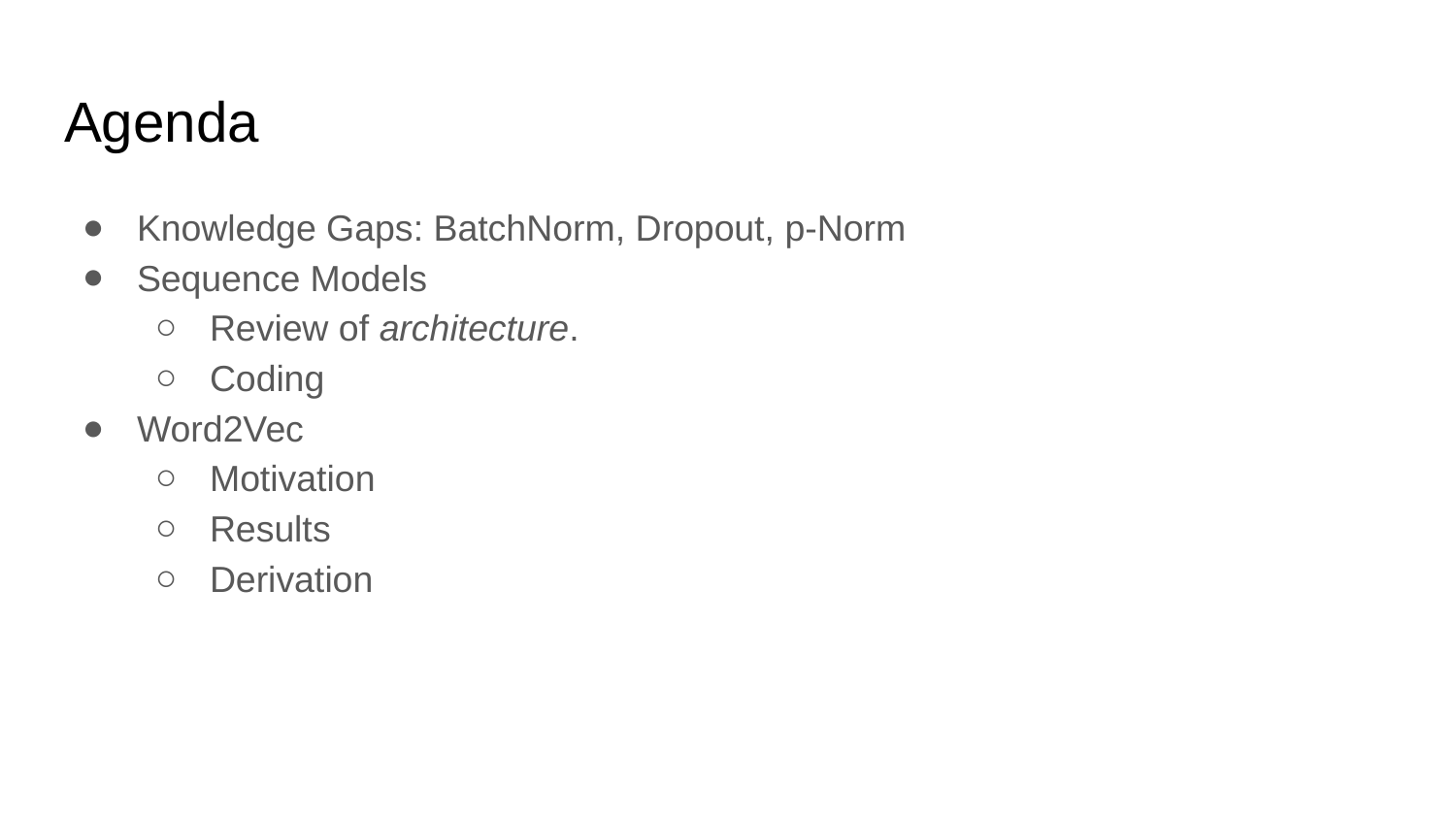

# Agenda
Knowledge Gaps: BatchNorm, Dropout, p-Norm
Sequence Models
Review of architecture.
Coding
Word2Vec
Motivation
Results
Derivation